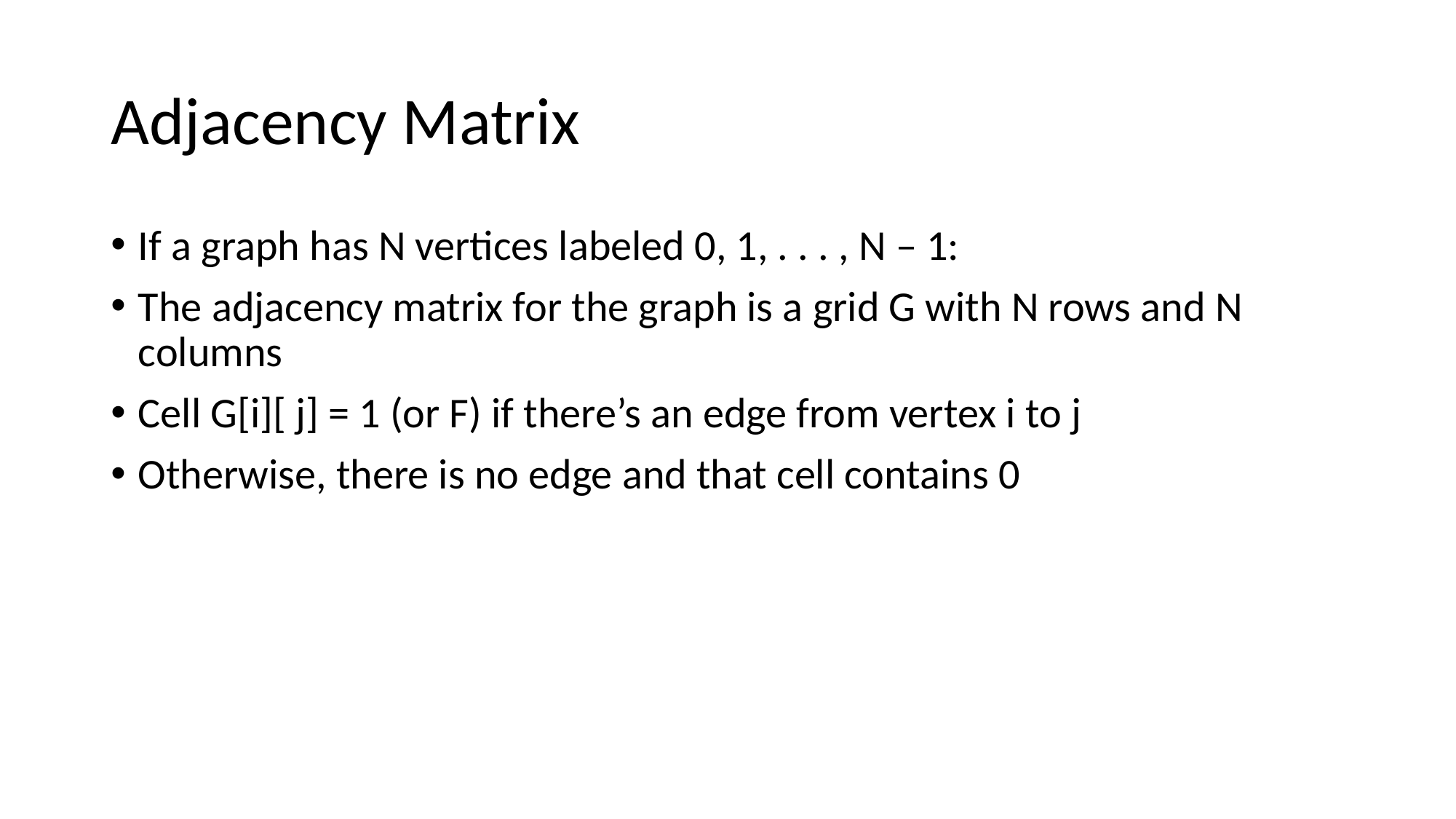

# Adjacency Matrix
If a graph has N vertices labeled 0, 1, . . . , N – 1:
The adjacency matrix for the graph is a grid G with N rows and N columns
Cell G[i][ j] = 1 (or F) if there’s an edge from vertex i to j
Otherwise, there is no edge and that cell contains 0